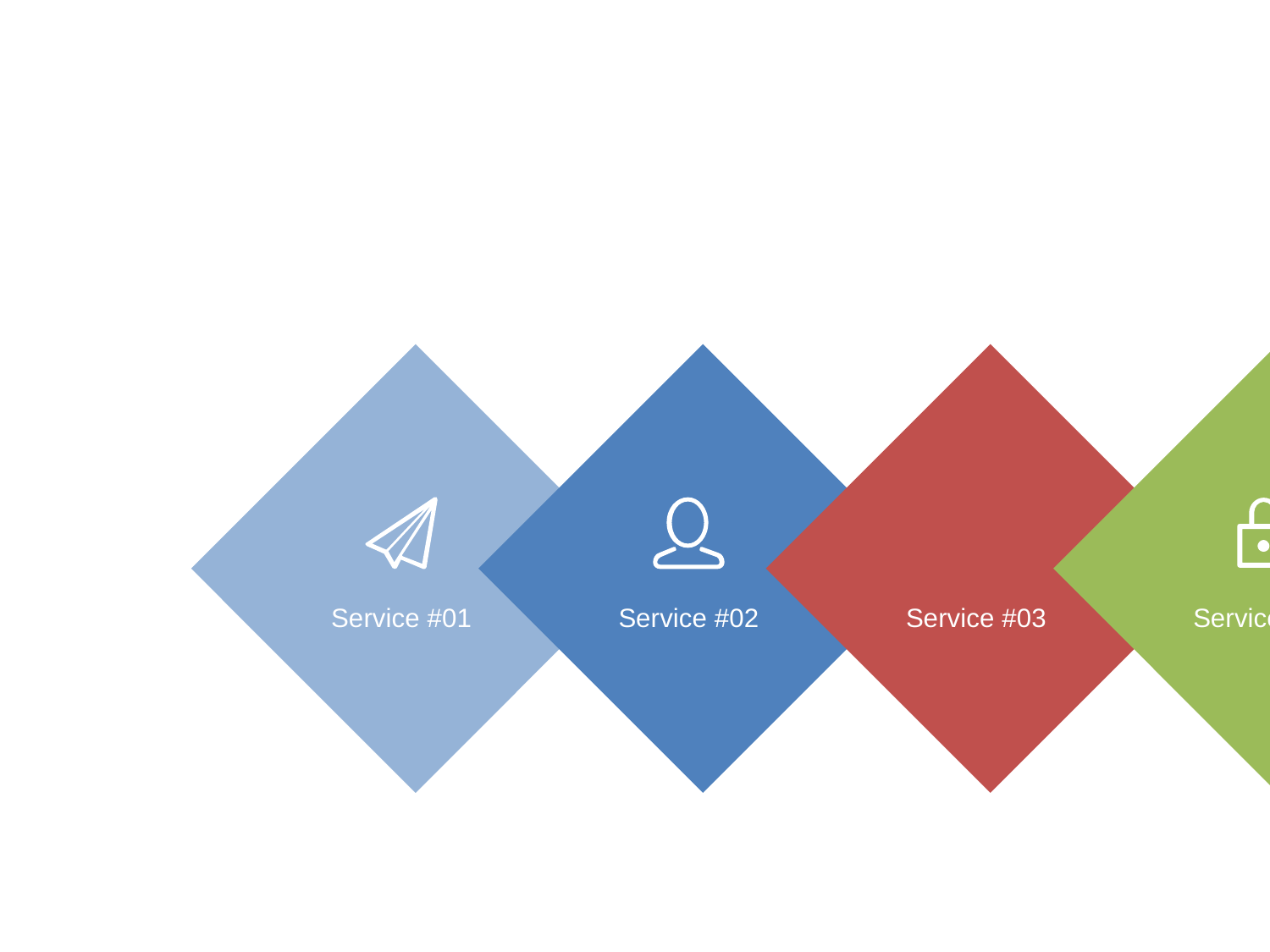

#

Service #04
Service #01
Service #02
Service #03